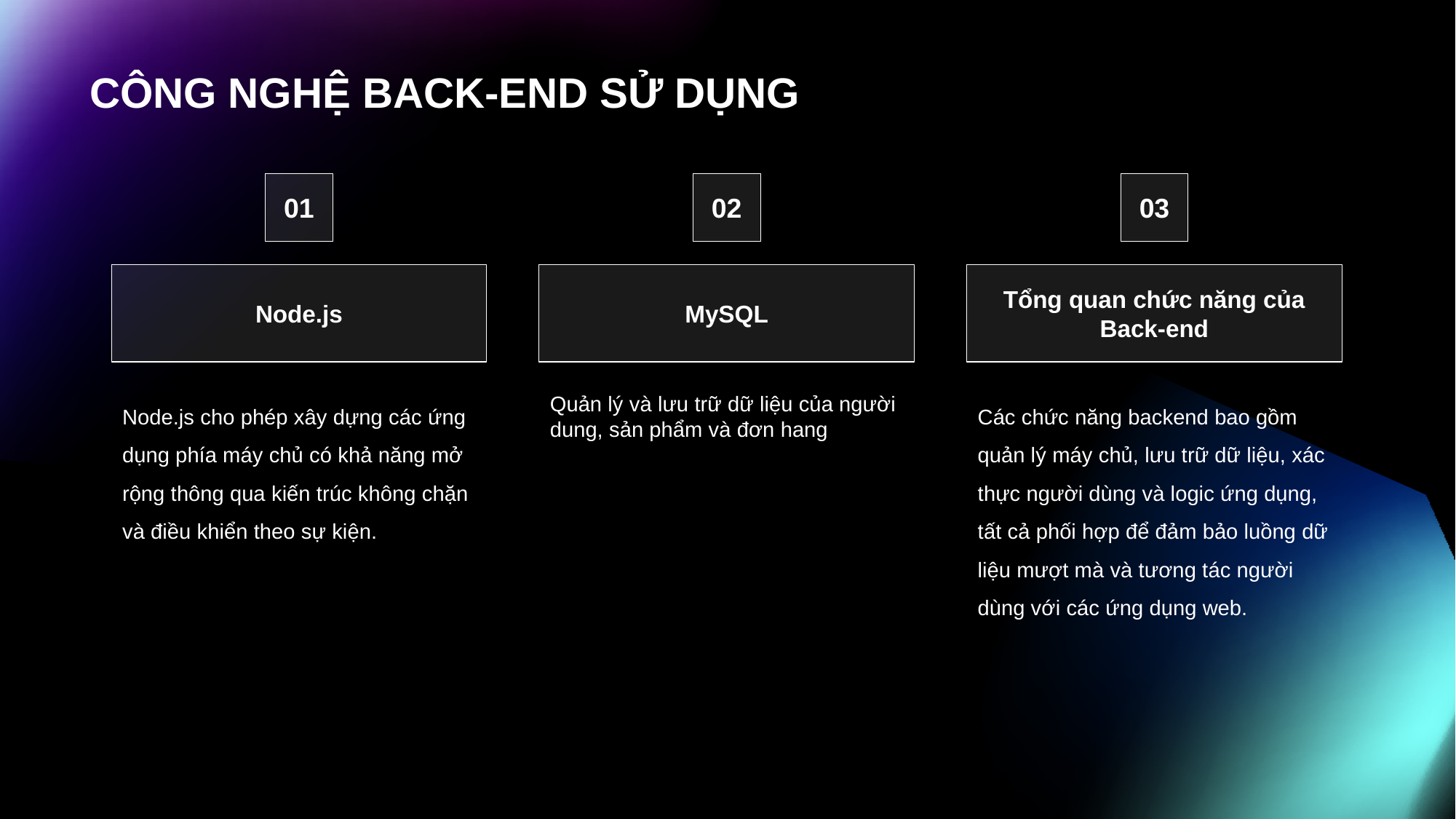

# CÔNG NGHỆ BACK-END SỬ DỤNG
01
02
03
Node.js
MySQL
Tổng quan chức năng của Back-end
Node.js cho phép xây dựng các ứng dụng phía máy chủ có khả năng mở rộng thông qua kiến trúc không chặn và điều khiển theo sự kiện.
Quản lý và lưu trữ dữ liệu của người dung, sản phẩm và đơn hang
Các chức năng backend bao gồm quản lý máy chủ, lưu trữ dữ liệu, xác thực người dùng và logic ứng dụng, tất cả phối hợp để đảm bảo luồng dữ liệu mượt mà và tương tác người dùng với các ứng dụng web.